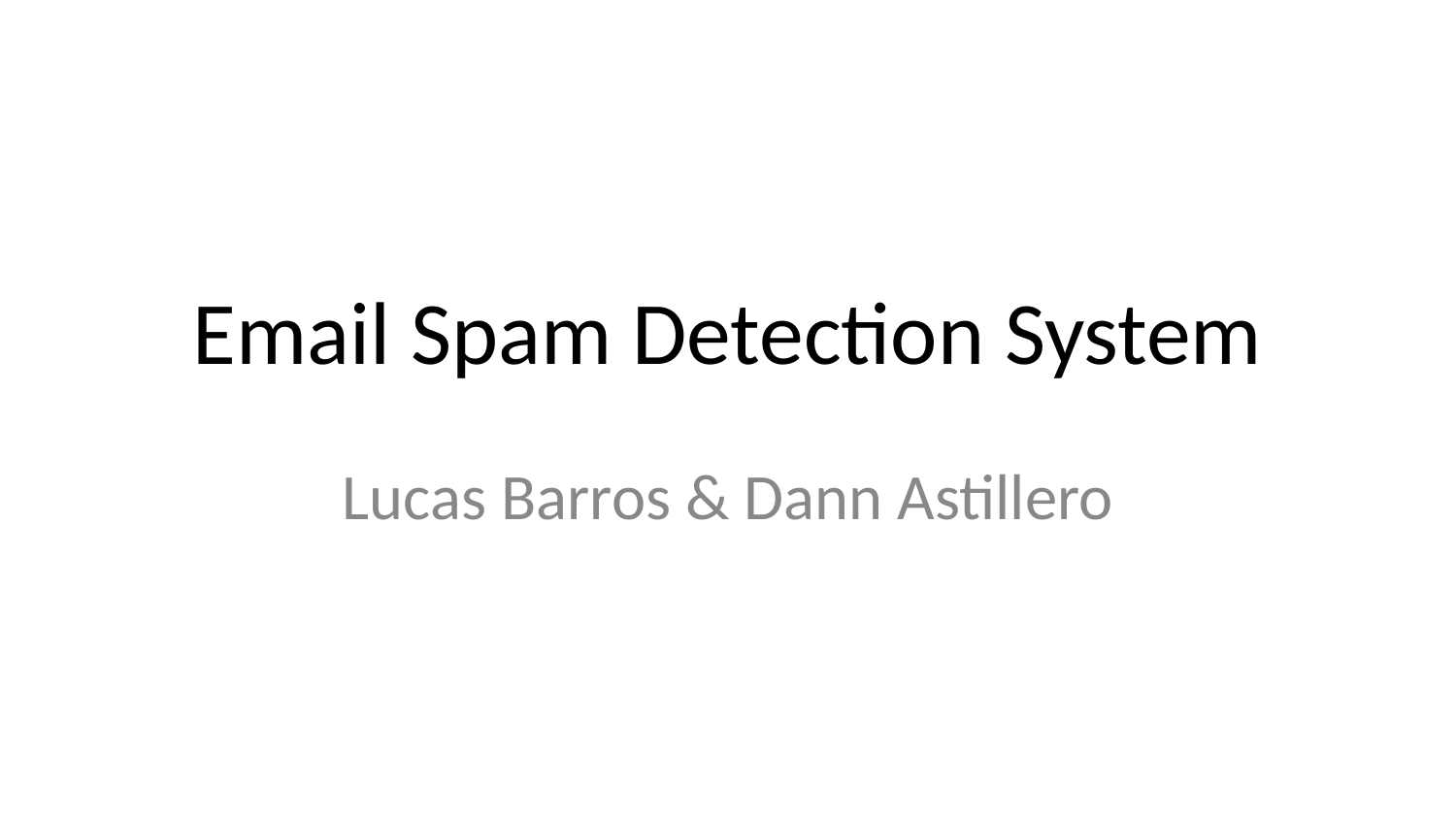

# Email Spam Detection System
Lucas Barros & Dann Astillero